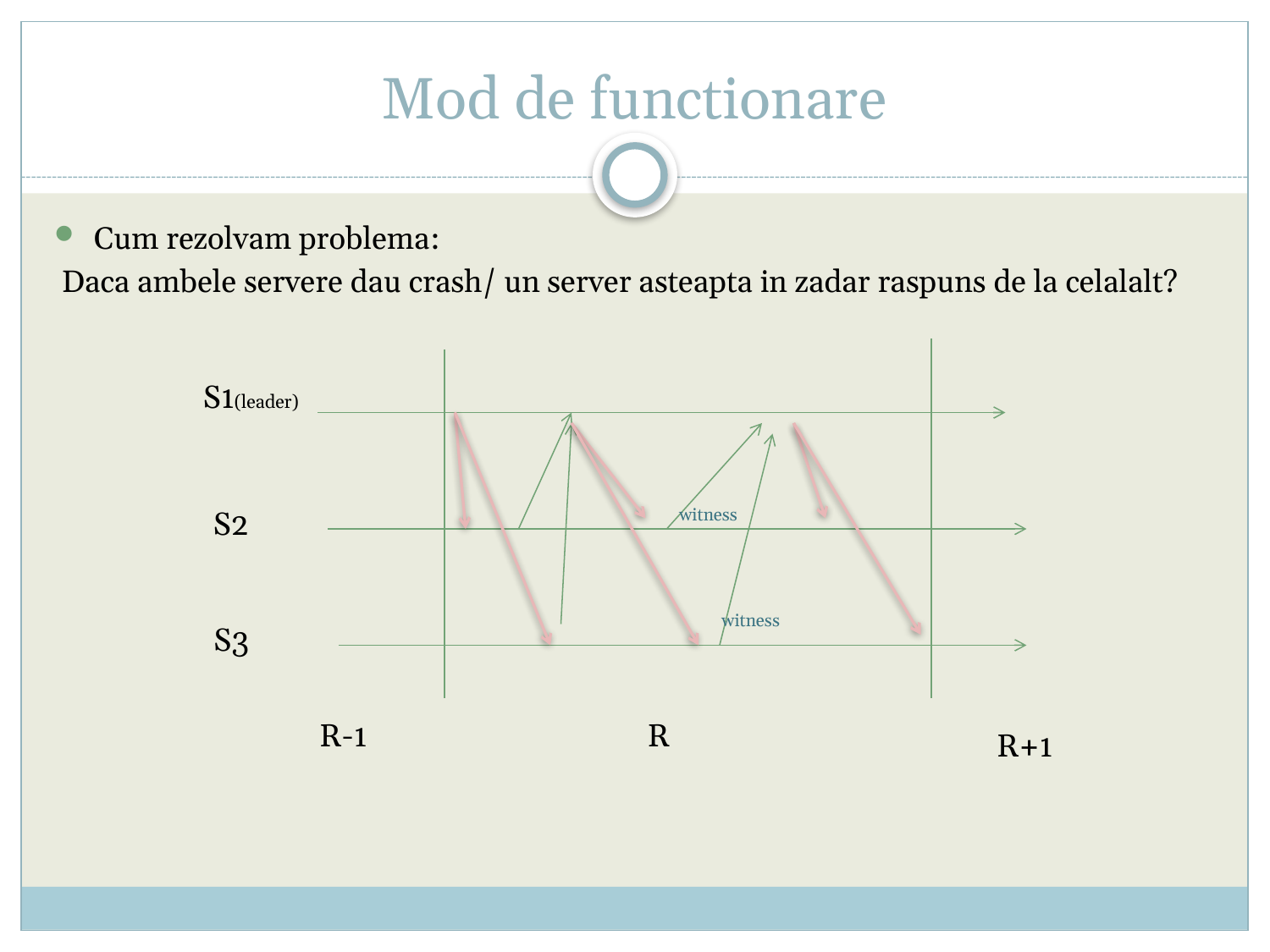

# Mod de functionare
Cum rezolvam problema:
 Daca ambele servere dau crash/ un server asteapta in zadar raspuns de la celalalt?
S1(leader)

                S2
witness
witness
S3
R-1
R
R+1